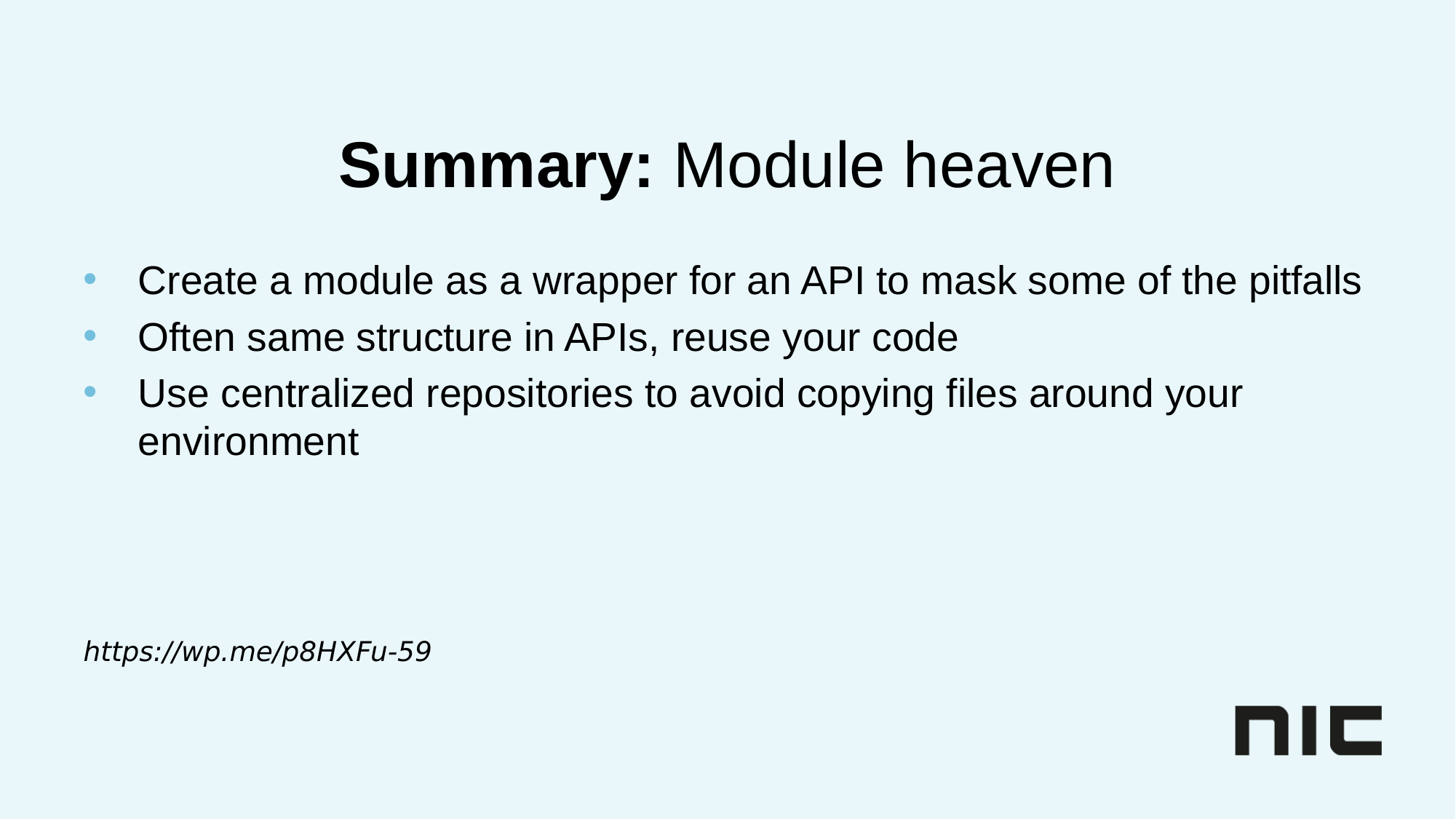

# Summary: Module heaven
Create a module as a wrapper for an API to mask some of the pitfalls
Often same structure in APIs, reuse your code
Use centralized repositories to avoid copying files around your environment

https://wp.me/p8HXFu-59